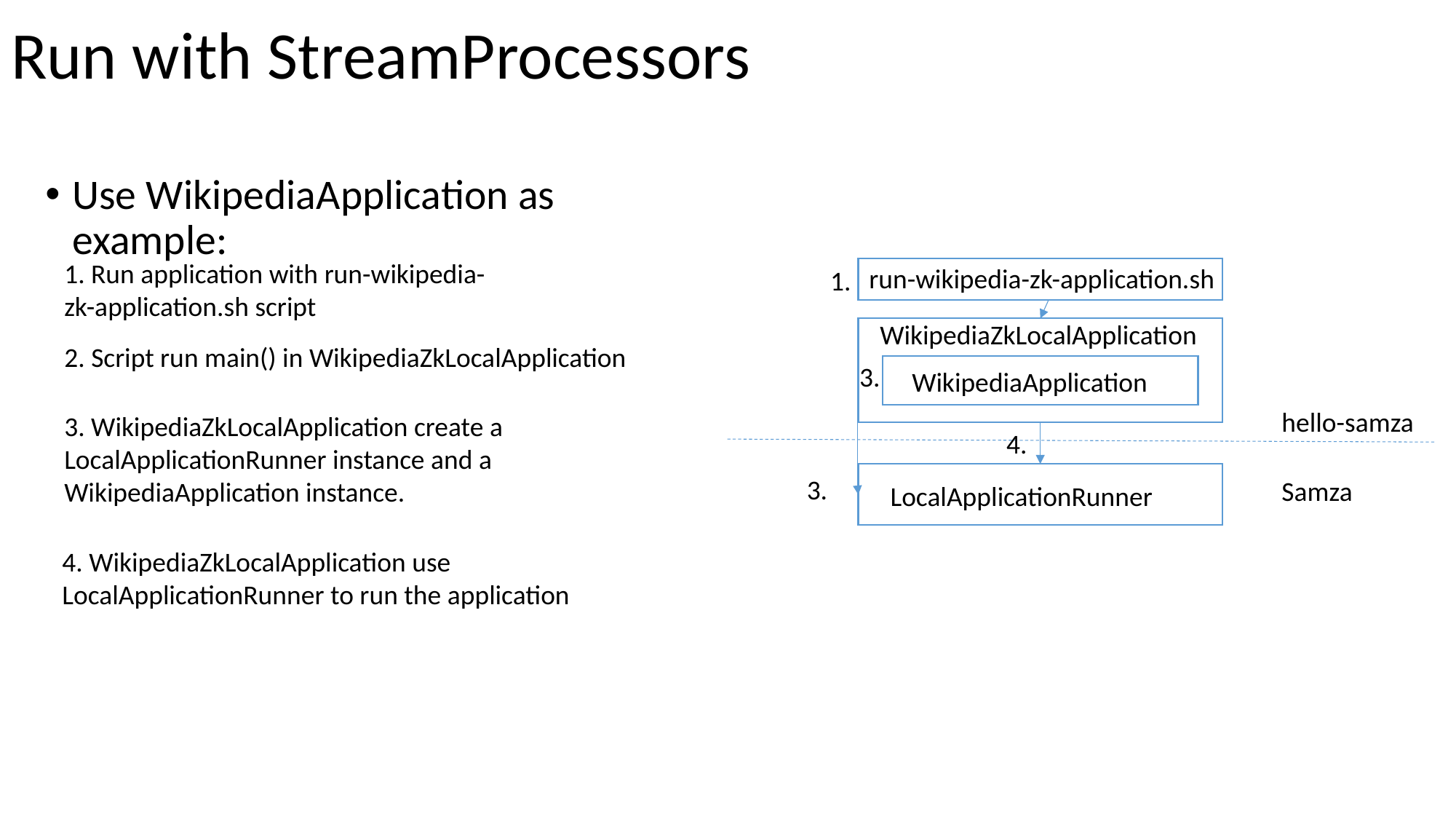

# Run with StreamProcessors
Use WikipediaApplication as example:

1. Run application with run-wikipedia-zk-application.sh script
run-wikipedia-zk-application.sh
1.

WikipediaZkLocalApplication

2. Script run main() in WikipediaZkLocalApplication
3.

WikipediaApplication
hello-samza
3. WikipediaZkLocalApplication create a LocalApplicationRunner instance and a WikipediaApplication instance.
4.

3.
Samza
LocalApplicationRunner
4. WikipediaZkLocalApplication use LocalApplicationRunner to run the application